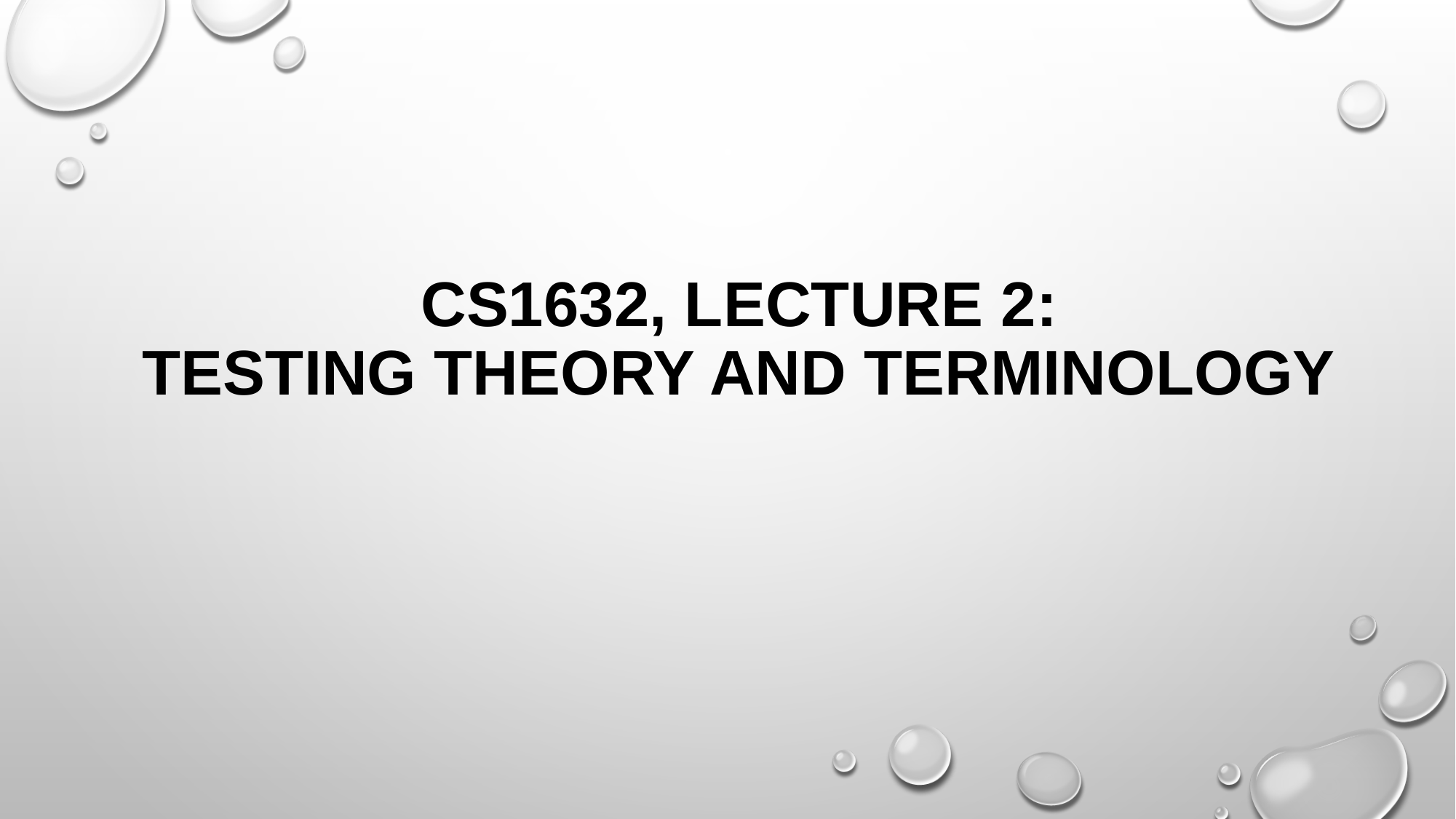

# CS1632, LECTURE 2: TESTING THEORY AND TERMINOLOGY